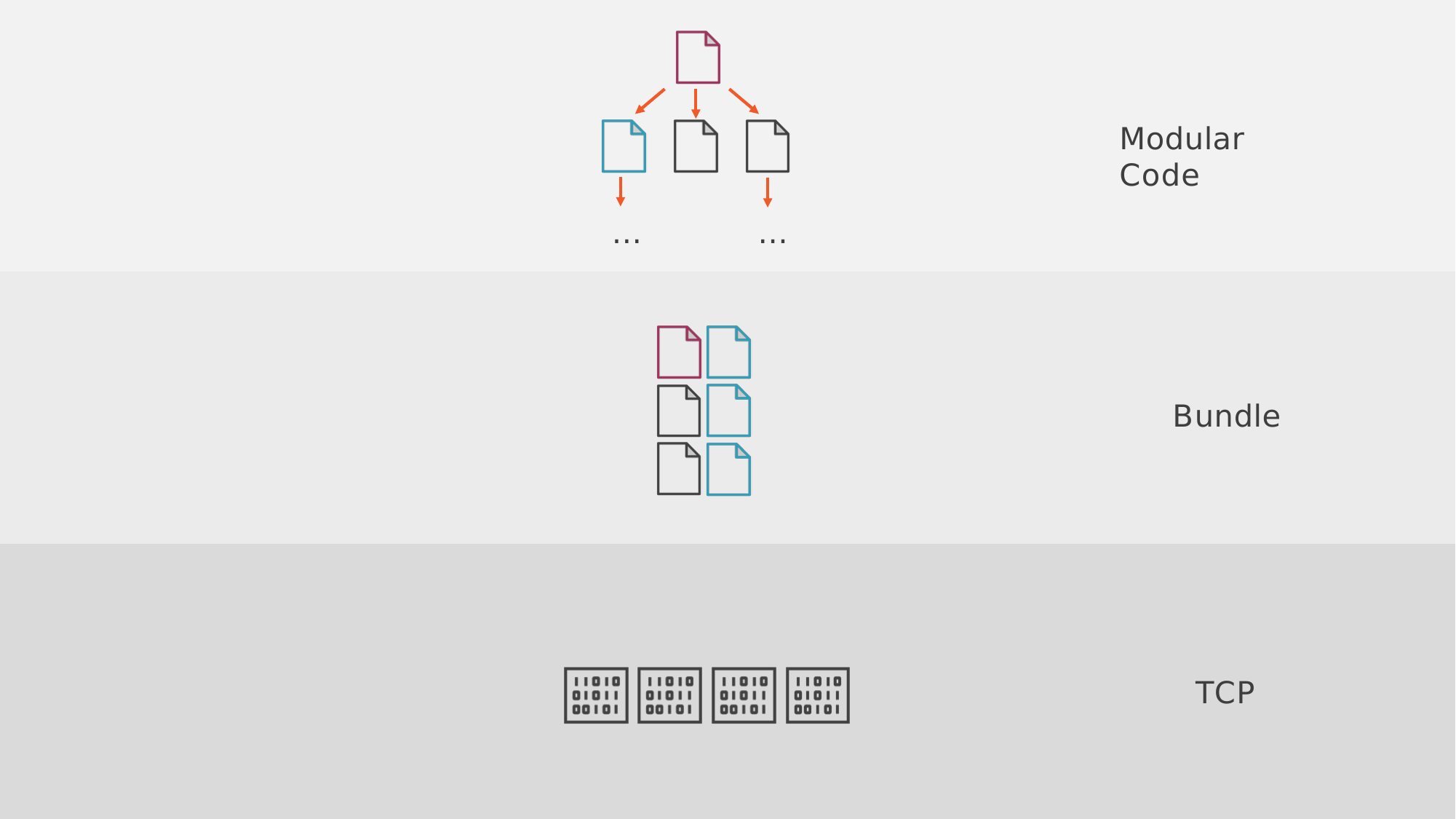

# Modular Code

…
…

Bundle

TCP